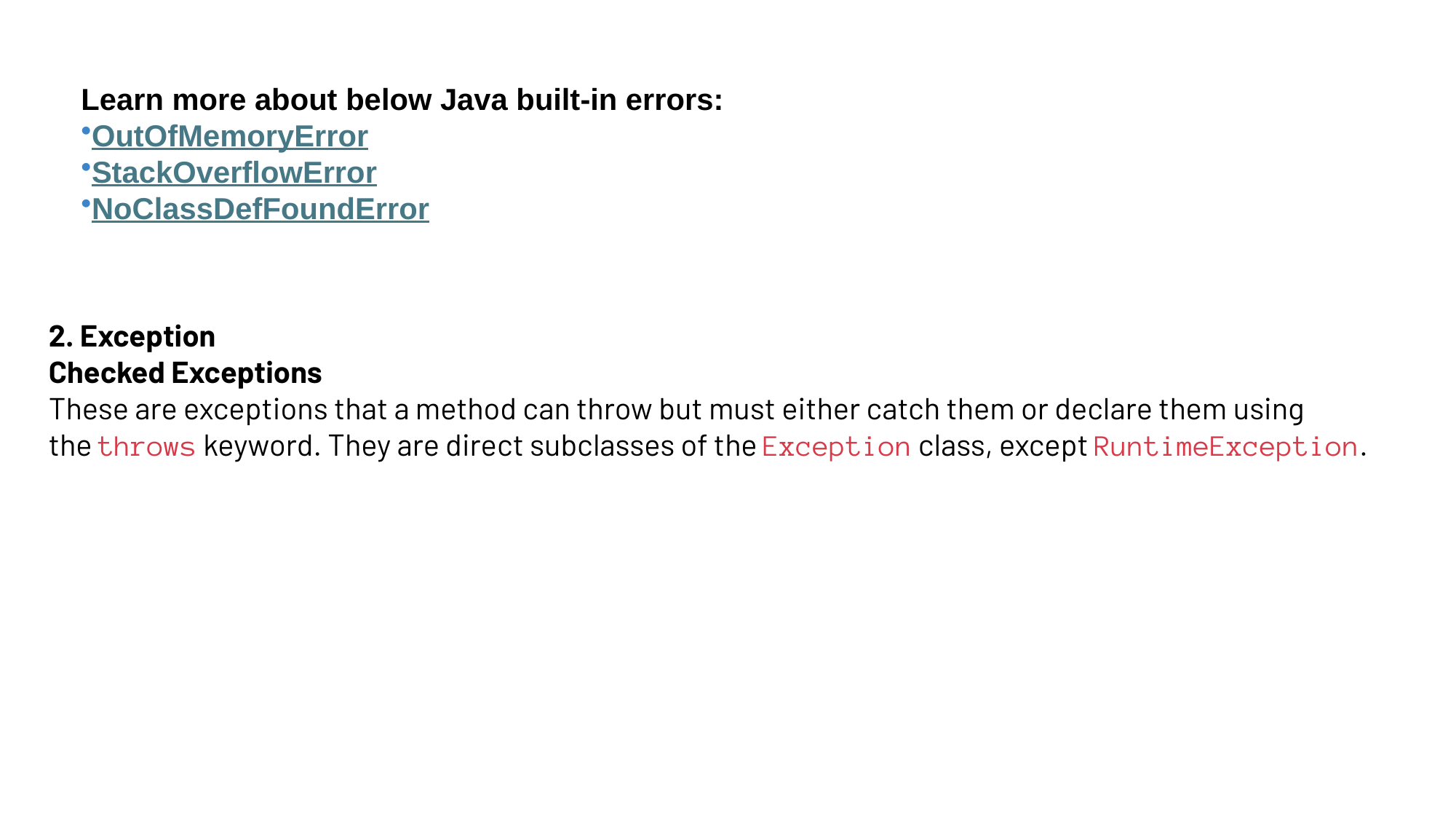

Learn more about below Java built-in errors:
OutOfMemoryError
StackOverflowError
NoClassDefFoundError

2. Exception
Checked Exceptions
These are exceptions that a method can throw but must either catch them or declare them using the throws keyword. They are direct subclasses of the Exception class, except RuntimeException.